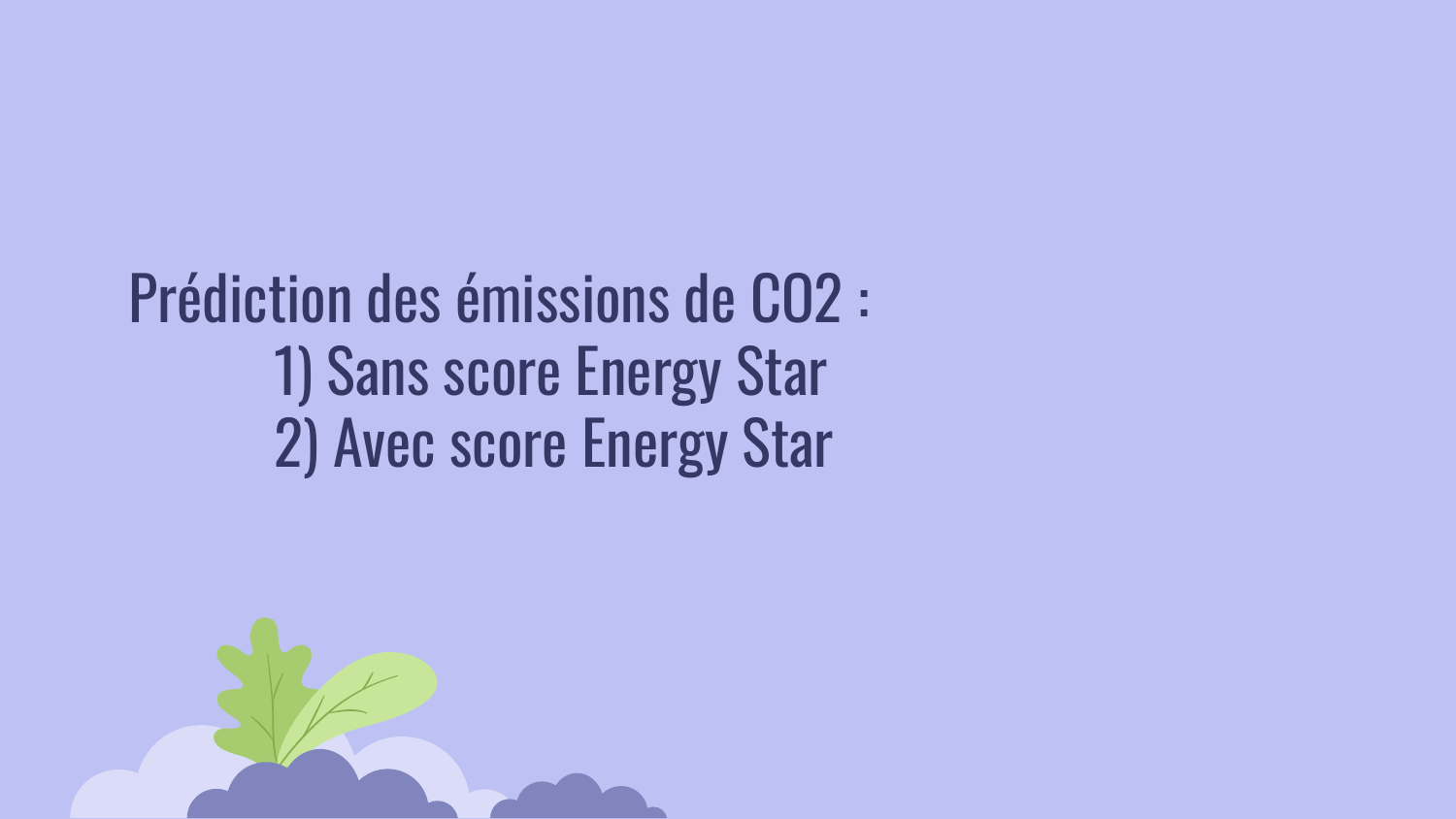

# Prédiction des émissions de CO2 : 1) Sans score Energy Star 2) Avec score Energy Star